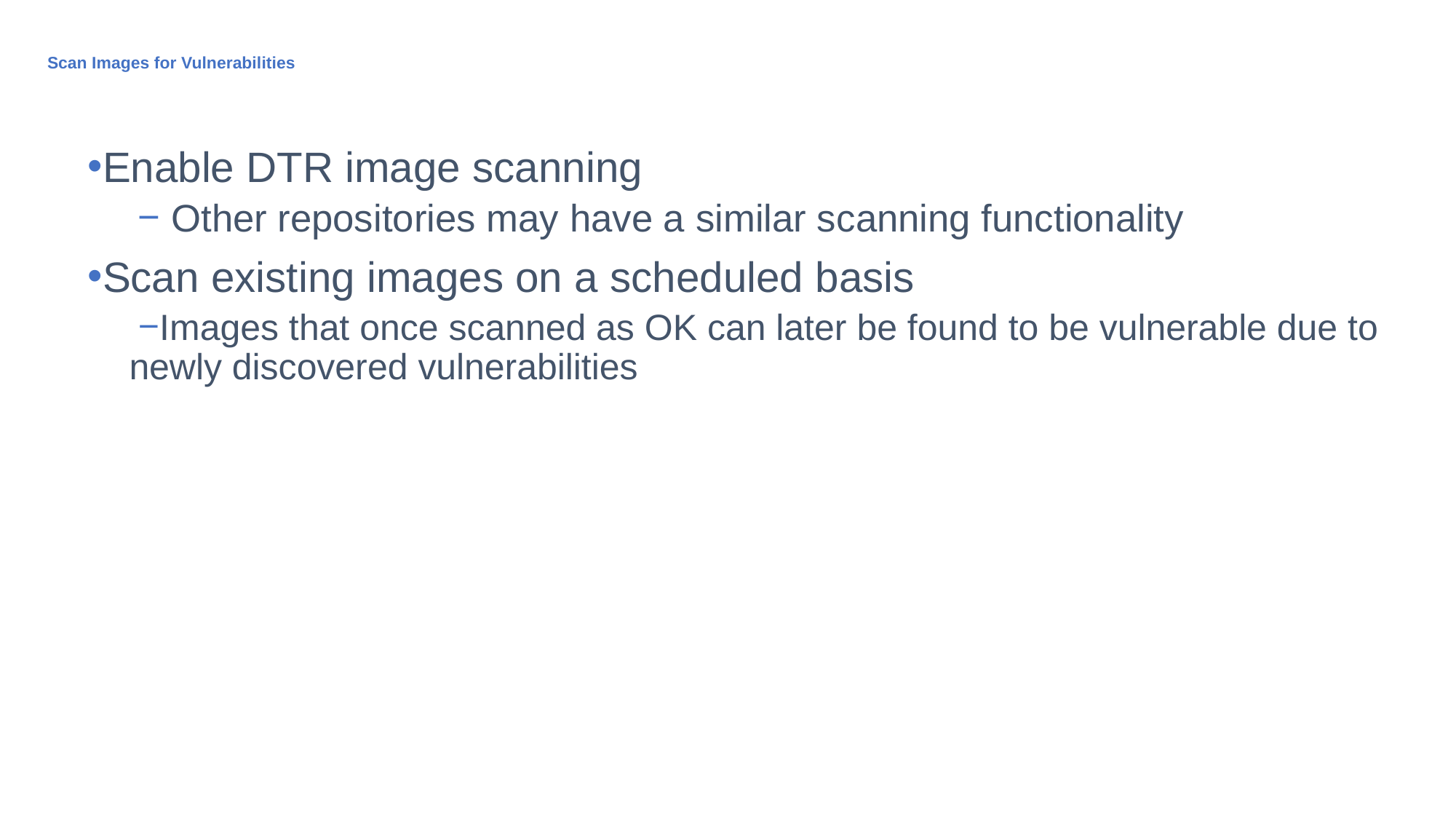

# Scan Images for Vulnerabilities
Enable DTR image scanning
 Other repositories may have a similar scanning functionality
Scan existing images on a scheduled basis
Images that once scanned as OK can later be found to be vulnerable due to newly discovered vulnerabilities